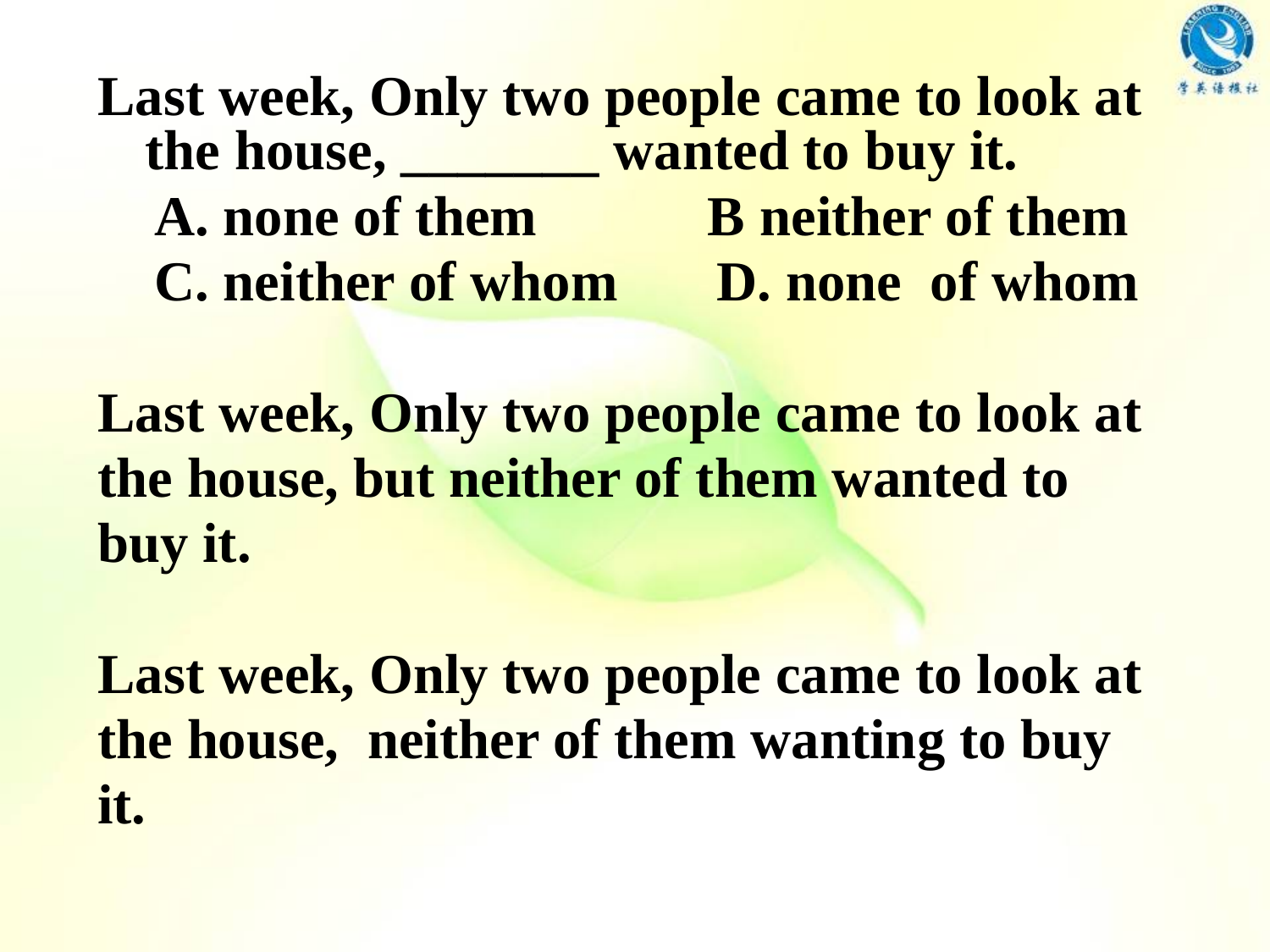

Last week, Only two people came to look at the house, _______ wanted to buy it.
    A. none of them            B neither of them
    C. neither of whom       D. none  of whom

Last week, Only two people came to look at
the house, but neither of them wanted to
buy it.

Last week, Only two people came to look at
the house,  neither of them wanting to buy
it.